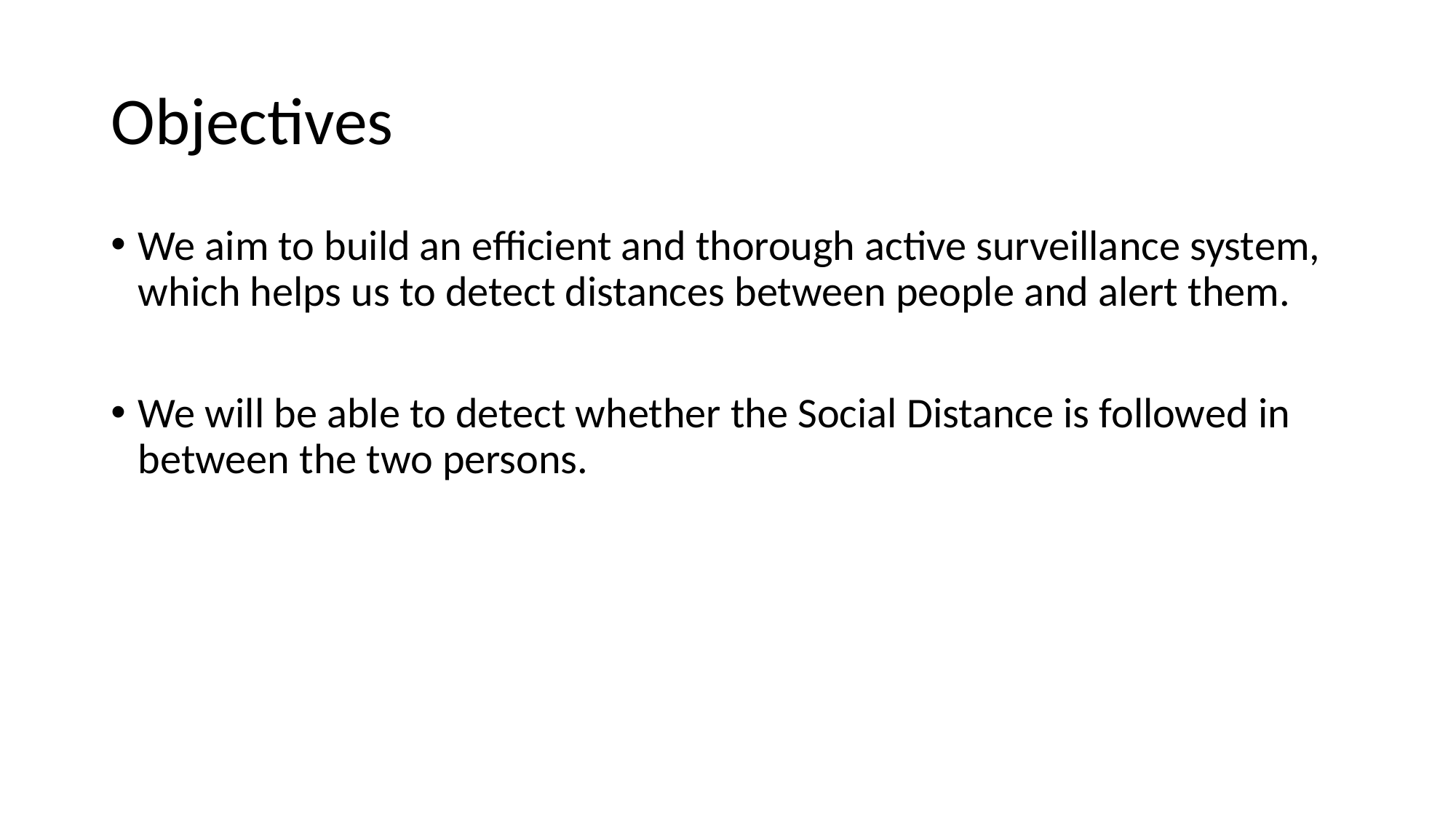

# Objectives
We aim to build an efficient and thorough active surveillance system, which helps us to detect distances between people and alert them.

We will be able to detect whether the Social Distance is followed in between the two persons.